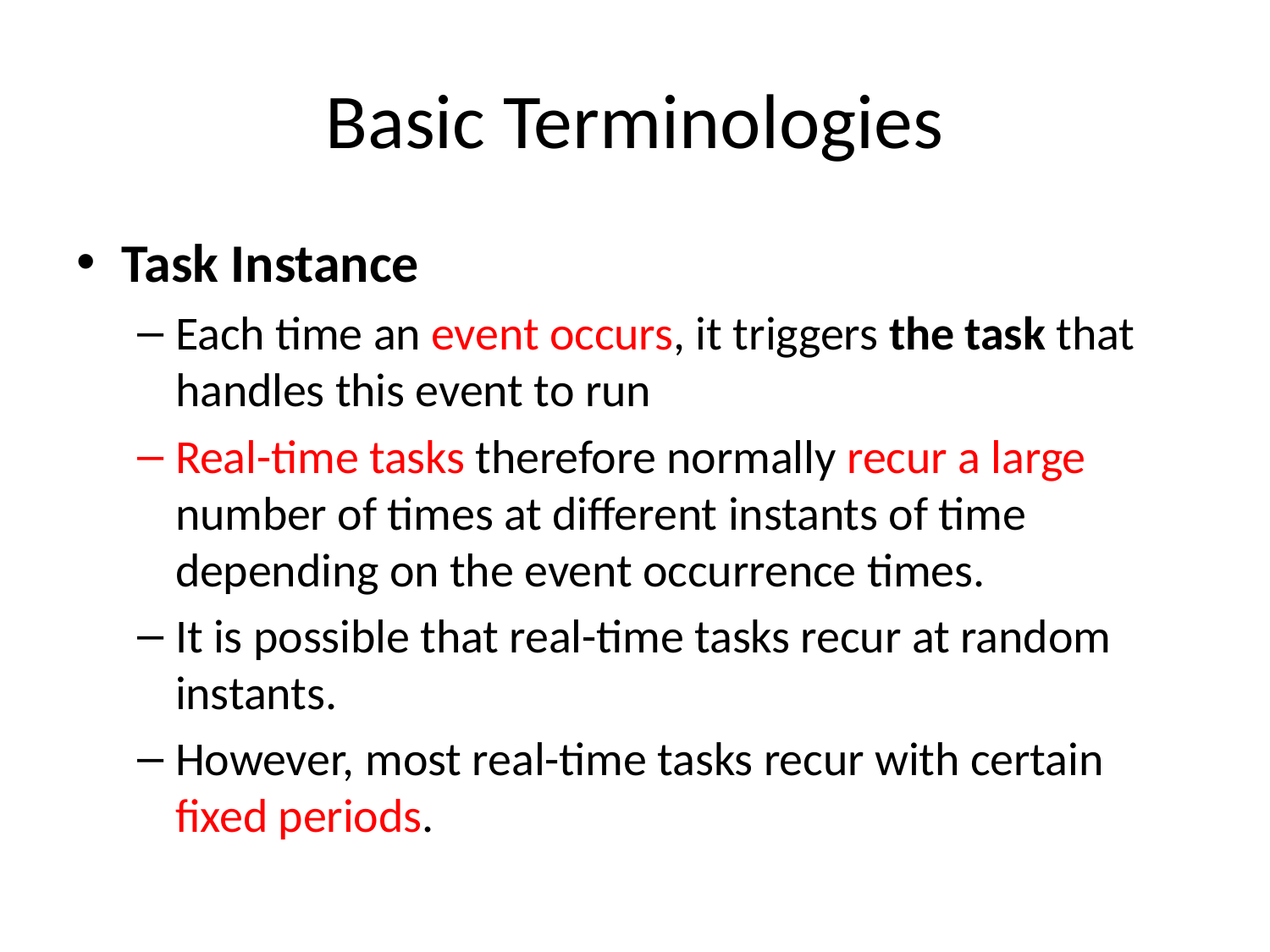

# Basic Terminologies
Task Instance
Each time an event occurs, it triggers the task that handles this event to run
Real-time tasks therefore normally recur a large number of times at different instants of time depending on the event occurrence times.
It is possible that real-time tasks recur at random instants.
However, most real-time tasks recur with certain fixed periods.